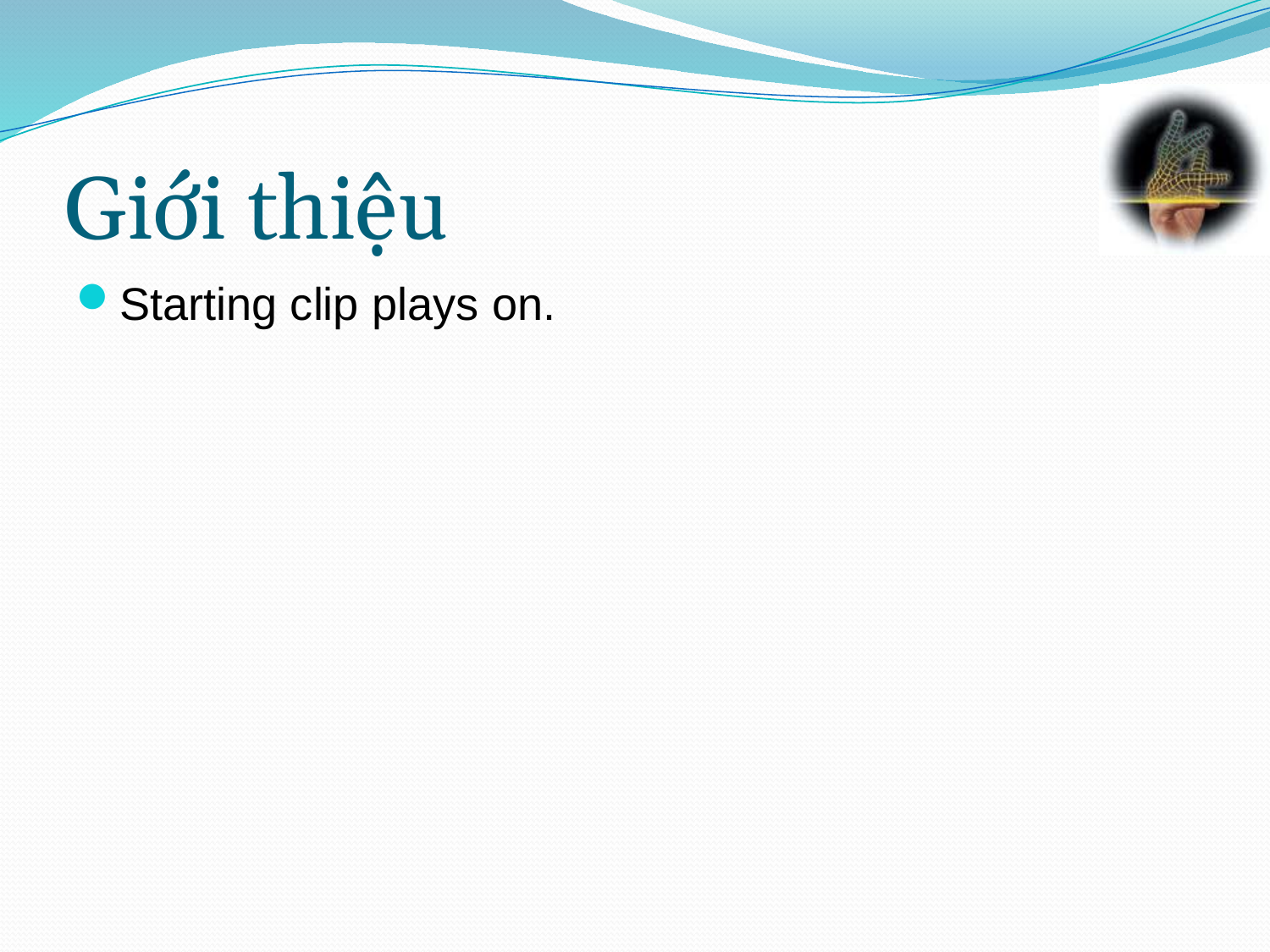

# Giới thiệu
Starting clip plays on.